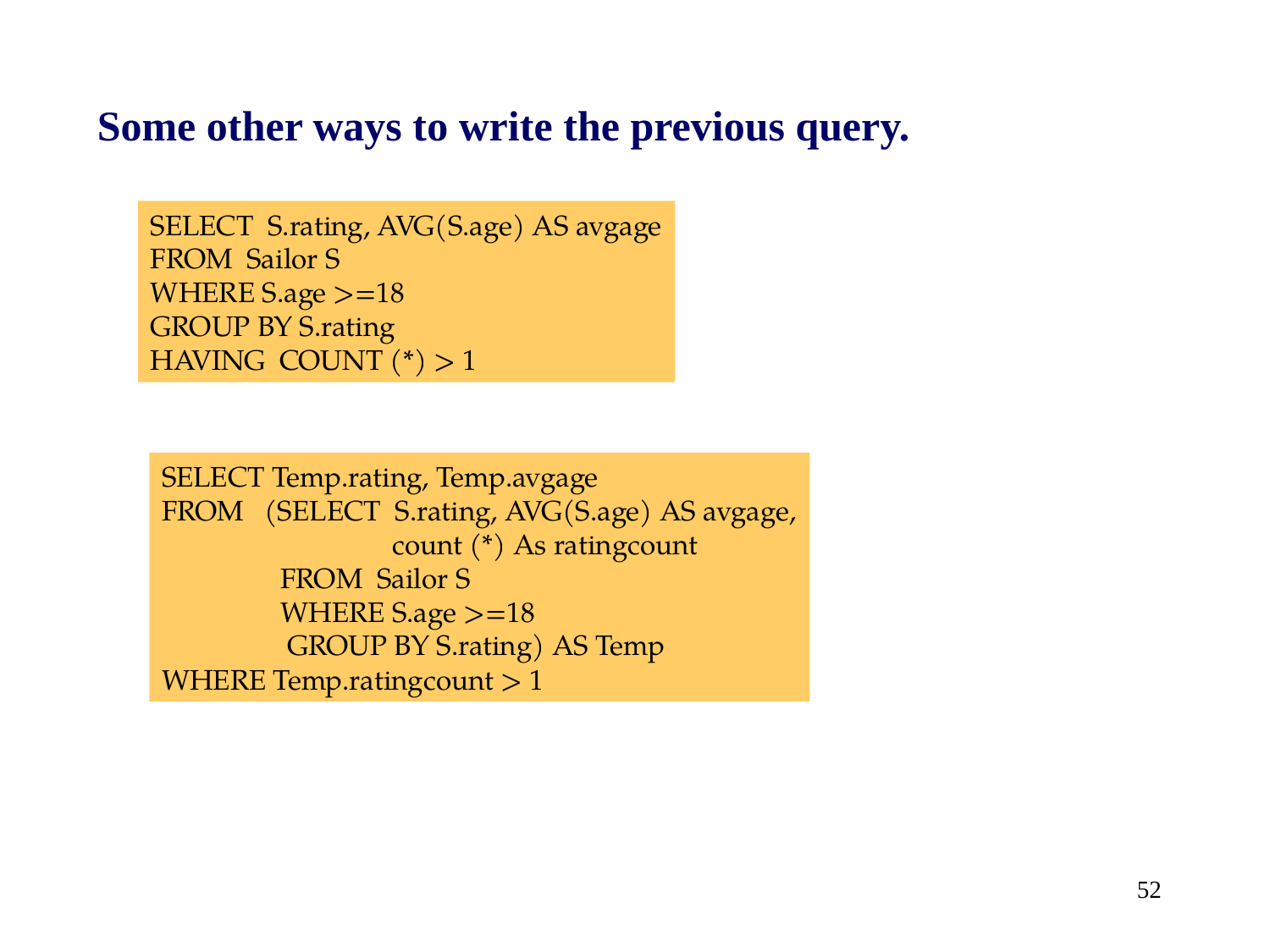

Some other ways to write the previous query.
SELECT  S.rating, AVG(S.age) AS avgage
FROM  Sailor S
WHERE S.age >=18
GROUP BY S.rating
HAVING  COUNT (*) > 1
SELECT Temp.rating, Temp.avgage
FROM   (SELECT  S.rating, AVG(S.age) AS avgage,
                                 count (*) As ratingcount
                 FROM  Sailor S
                 WHERE S.age >=18
                  GROUP BY S.rating) AS Temp
WHERE Temp.ratingcount > 1
52